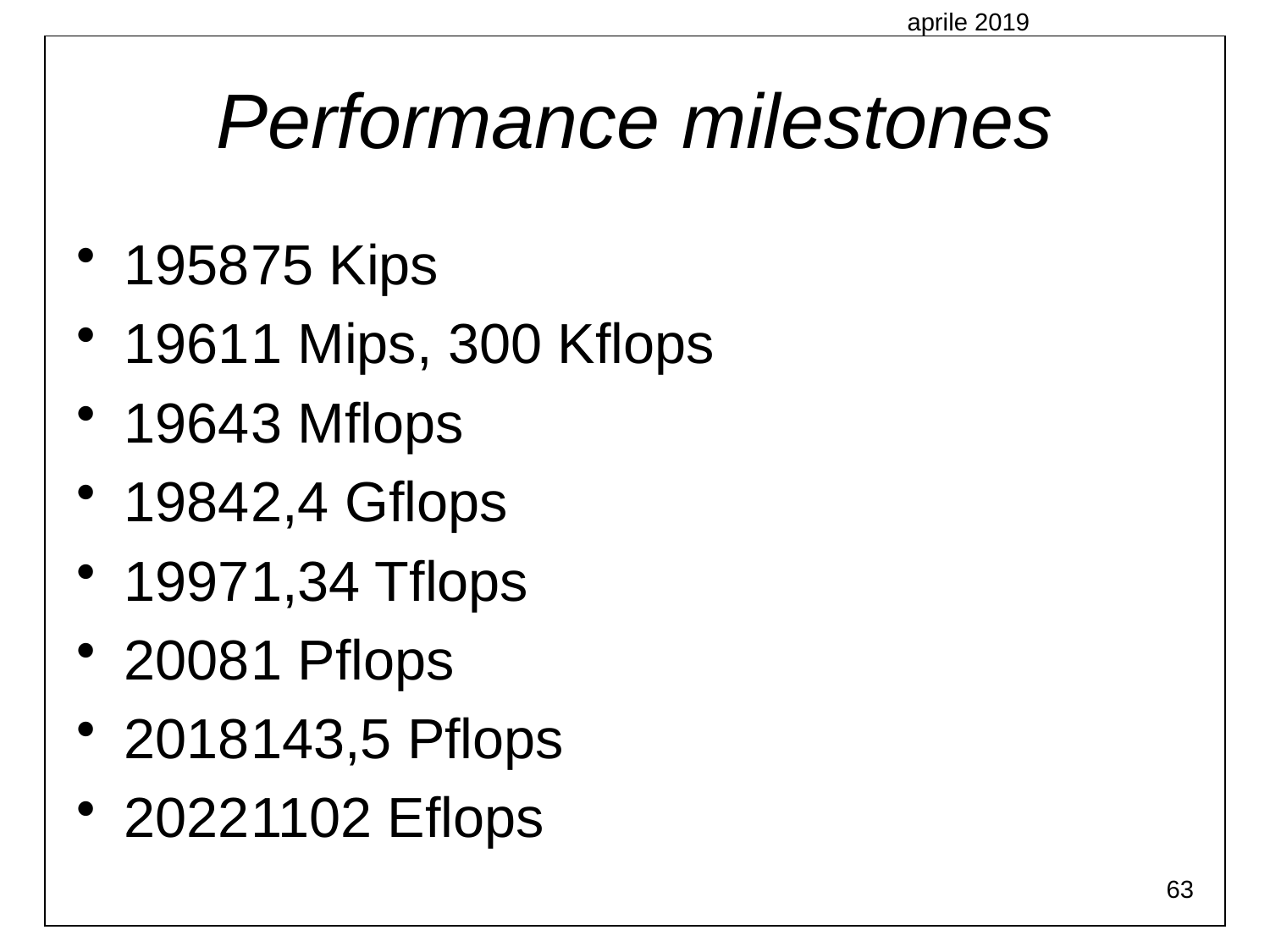

Performance milestones
aprile 2019

1958	75 Kips
1961	1 Mips, 300 Kflops
1964	3 Mflops
1984	2,4 Gflops
1997	1,34 Tflops
2008	1 Pflops
2018	143,5 Pflops
2022	1102 Eflops

63